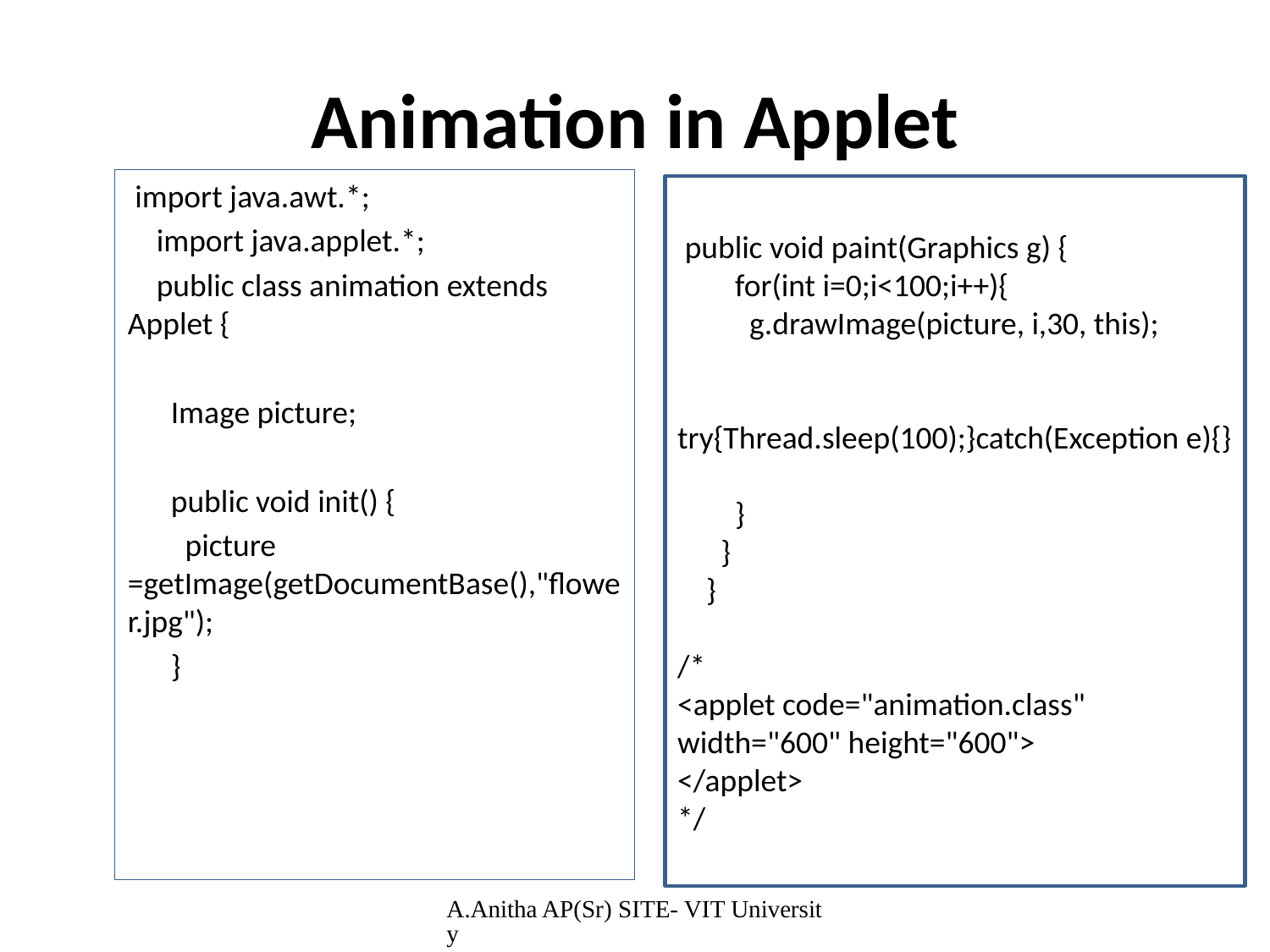

# Animation in Applet
 import java.awt.*;
    import java.applet.*;
    public class animation extends Applet {

      Image picture;

      public void init() {
        picture =getImage(getDocumentBase(),"flower.jpg");
      }

 public void paint(Graphics g) {
        for(int i=0;i<100;i++){
          g.drawImage(picture, i,30, this);

          try{Thread.sleep(100);}catch(Exception e){}
        }
      }
    }

/*
<applet code="animation.class" width="600" height="600">
</applet>
*/
A.Anitha AP(Sr) SITE- VIT University